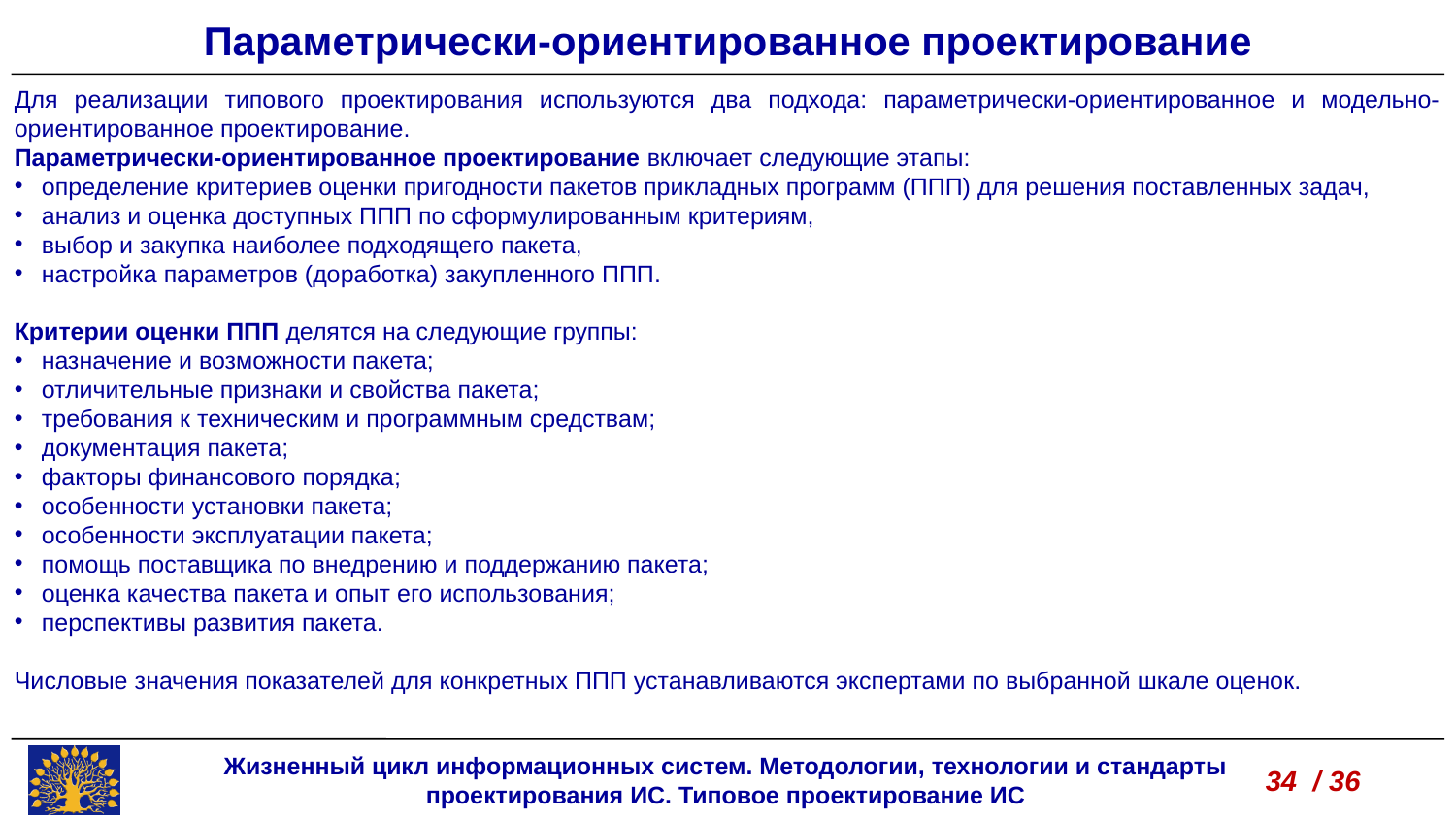

Параметрически-ориентированное проектирование
Для реализации типового проектирования используются два подхода: параметрически-ориентированное и модельно-ориентированное проектирование.
Параметрически-ориентированное проектирование включает следующие этапы:
определение критериев оценки пригодности пакетов прикладных программ (ППП) для решения поставленных задач,
анализ и оценка доступных ППП по сформулированным критериям,
выбор и закупка наиболее подходящего пакета,
настройка параметров (доработка) закупленного ППП.

Критерии оценки ППП делятся на следующие группы:
назначение и возможности пакета;
отличительные признаки и свойства пакета;
требования к техническим и программным средствам;
документация пакета;
факторы финансового порядка;
особенности установки пакета;
особенности эксплуатации пакета;
помощь поставщика по внедрению и поддержанию пакета;
оценка качества пакета и опыт его использования;
перспективы развития пакета.

Числовые значения показателей для конкретных ППП устанавливаются экспертами по выбранной шкале оценок.